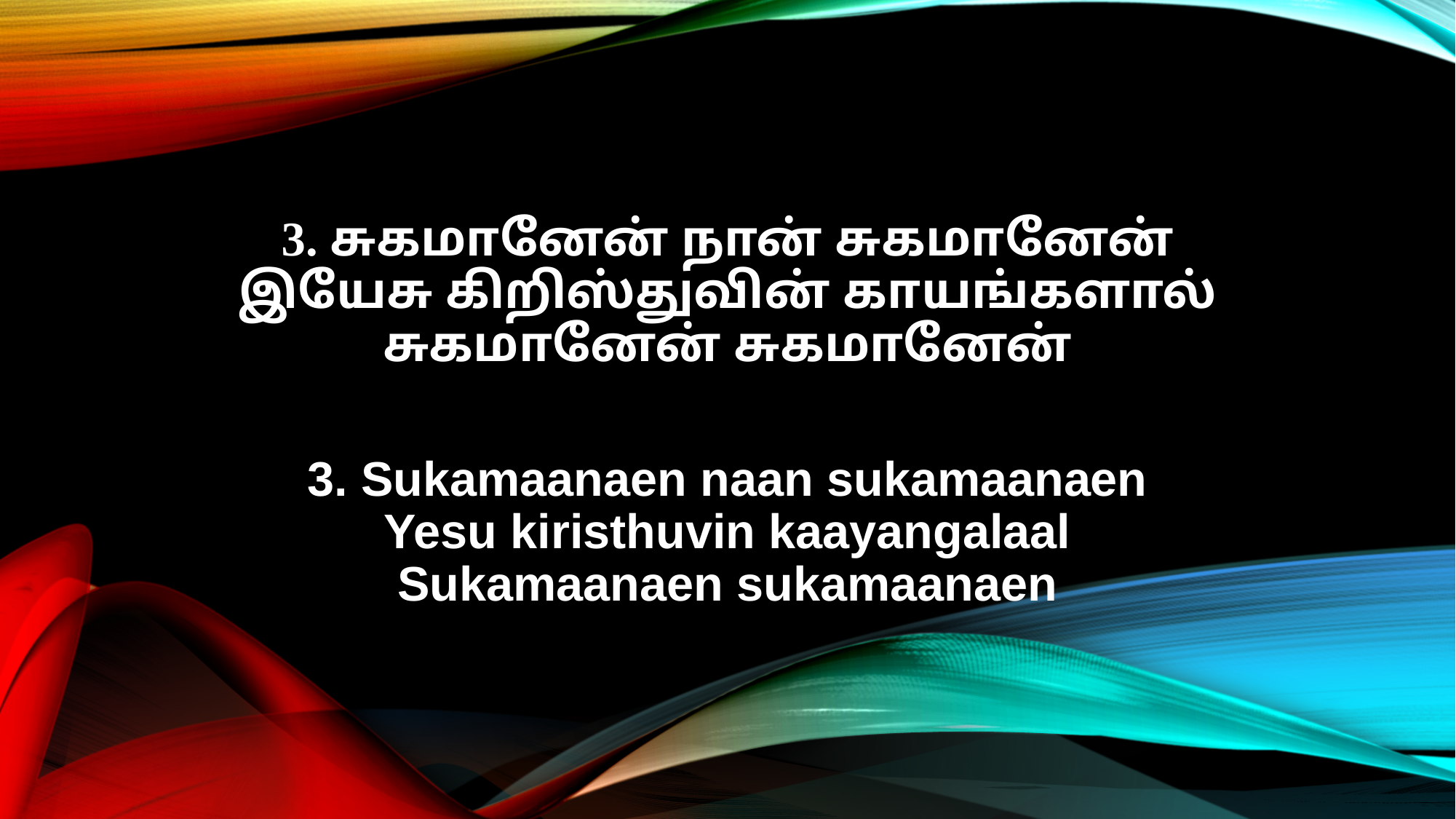

3. சுகமானேன் நான் சுகமானேன்
இயேசு கிறிஸ்துவின் காயங்களால்
சுகமானேன் சுகமானேன்

3. Sukamaanaen naan sukamaanaen
Yesu kiristhuvin kaayangalaal
Sukamaanaen sukamaanaen